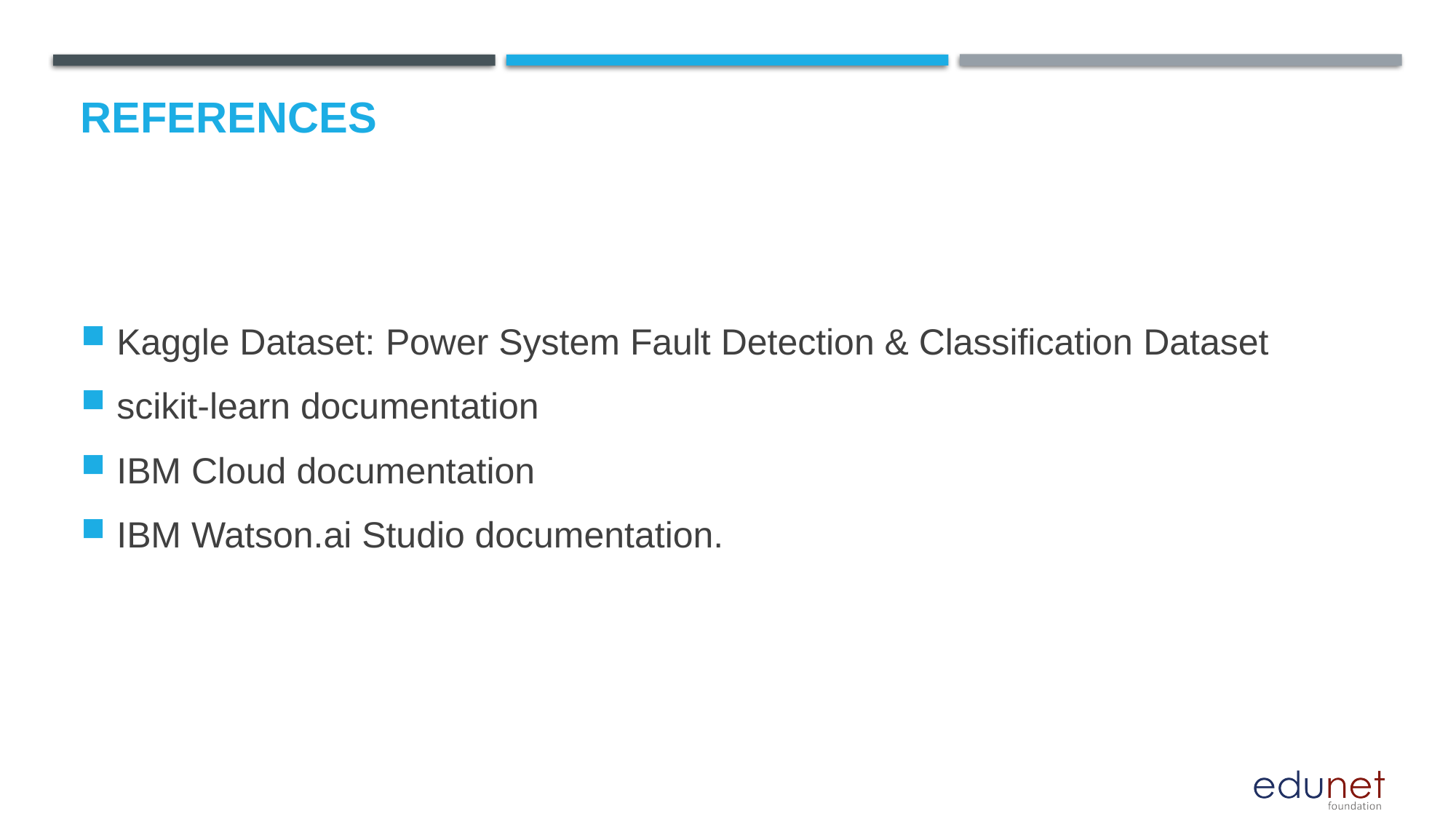

# References
Kaggle Dataset: Power System Fault Detection & Classification Dataset
scikit-learn documentation
IBM Cloud documentation
IBM Watson.ai Studio documentation.